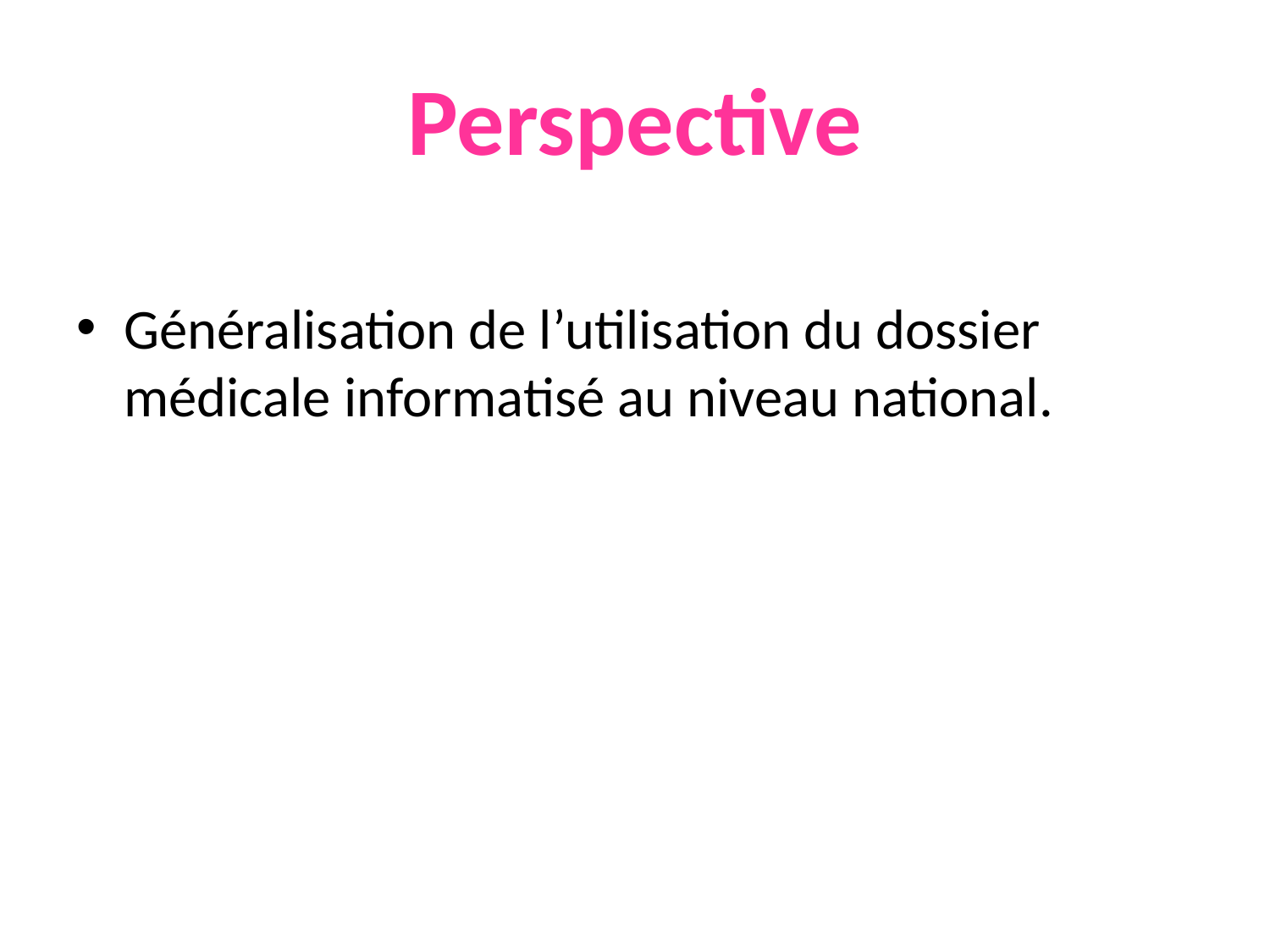

# Perspective
Généralisation de l’utilisation du dossier médicale informatisé au niveau national.